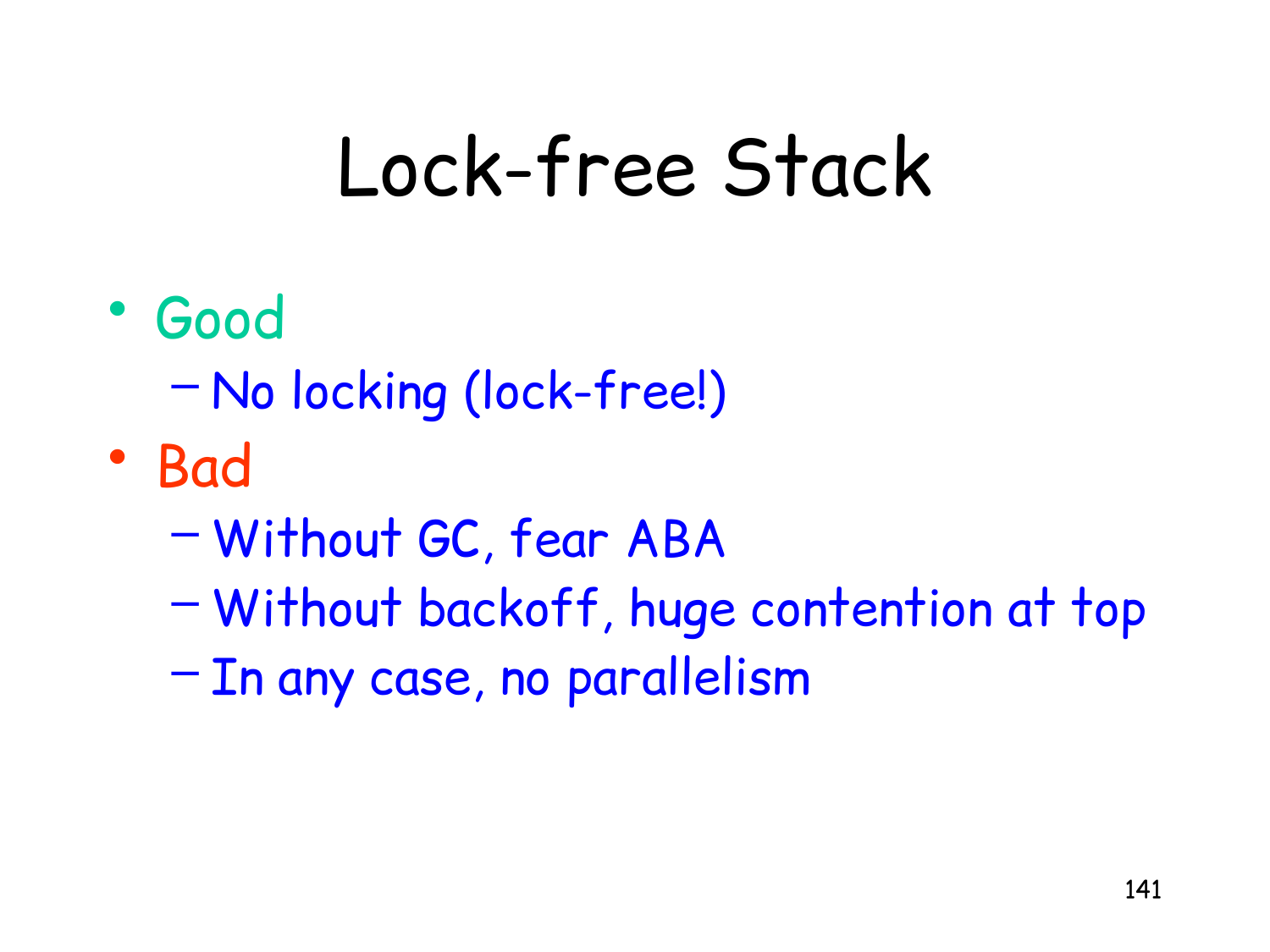

# Lock-free Stack
Good
No locking (lock-free!)
Bad
Without GC, fear ABA
Without backoff, huge contention at top
In any case, no parallelism

141